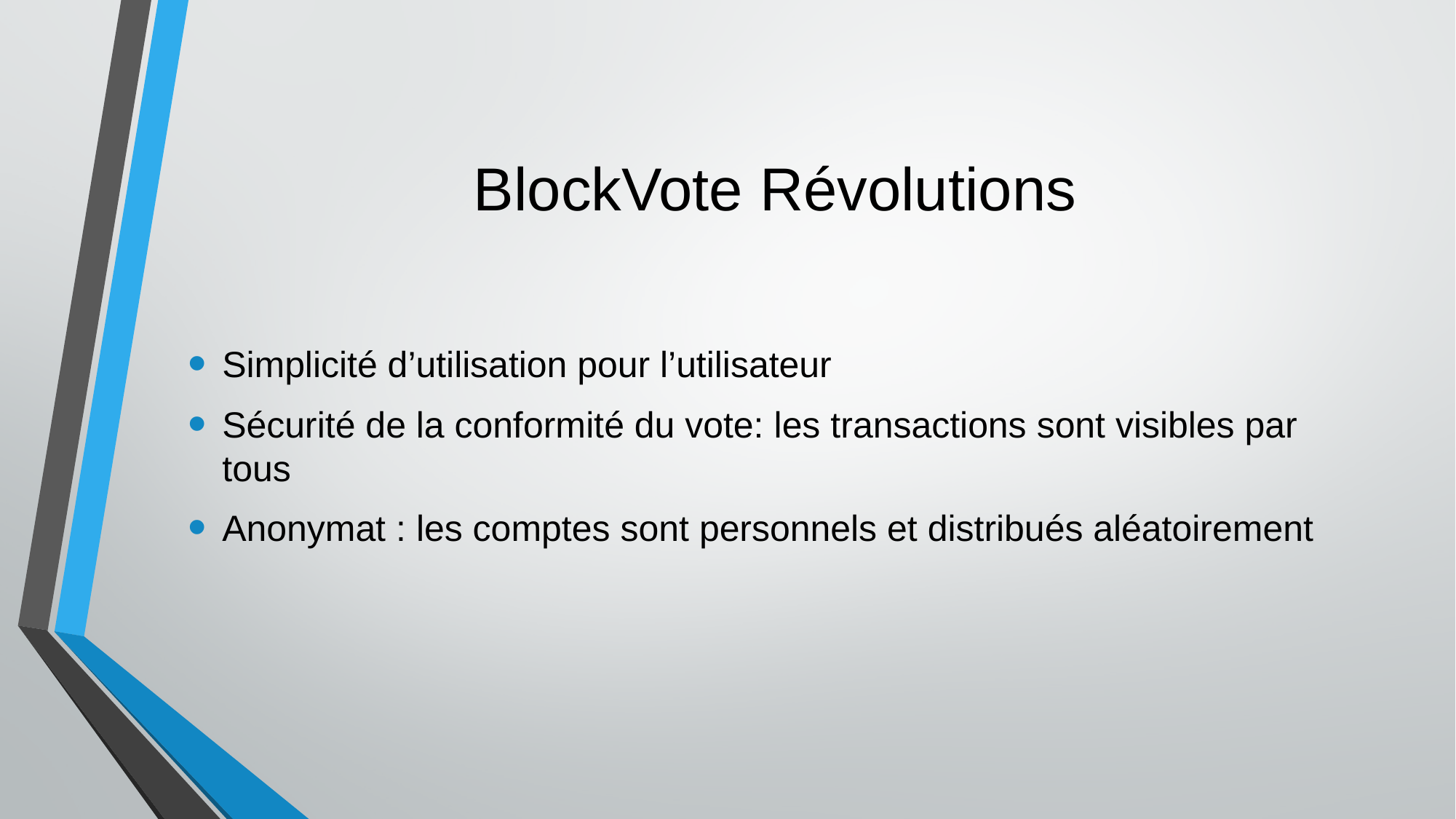

# BlockVote Révolutions
Simplicité d’utilisation pour l’utilisateur
Sécurité de la conformité du vote: les transactions sont visibles par tous
Anonymat : les comptes sont personnels et distribués aléatoirement